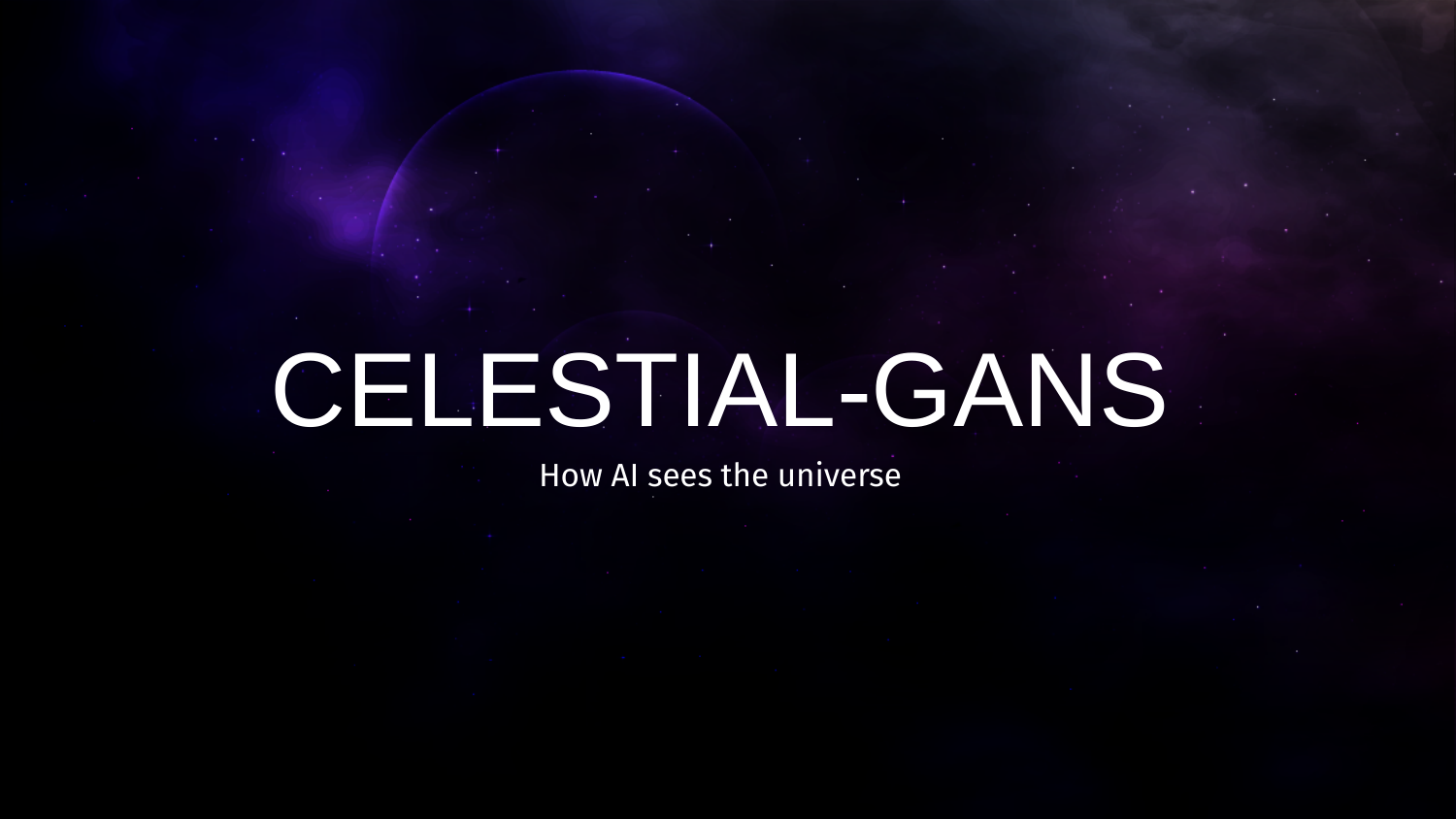

# CELESTIAL-GANS
How AI sees the universe